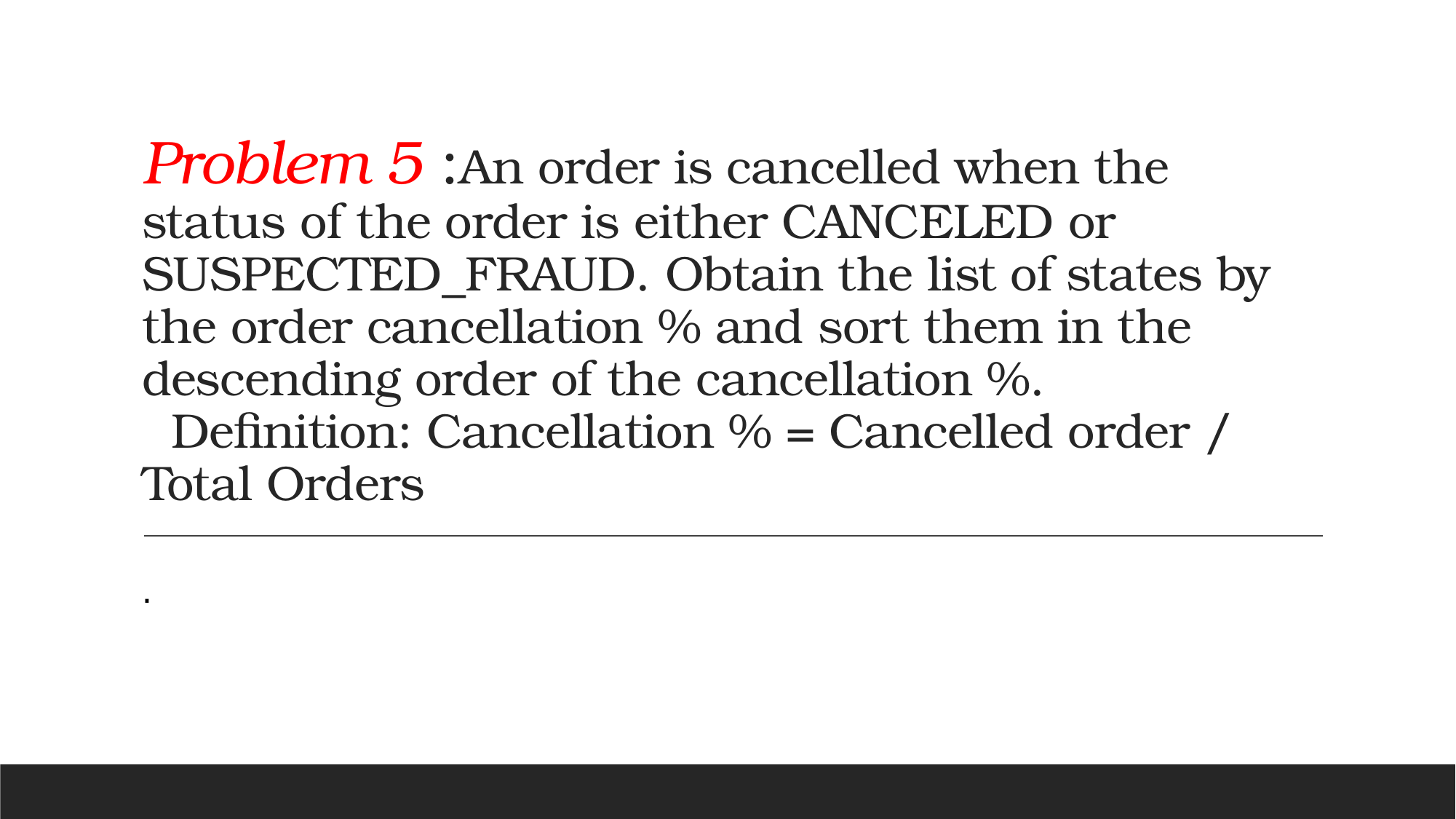

# Problem 5 :An order is cancelled when the status of the order is either CANCELED or SUSPECTED_FRAUD. Obtain the list of states by the order cancellation % and sort them in the descending order of the cancellation %. Definition: Cancellation % = Cancelled order / Total Orders
.